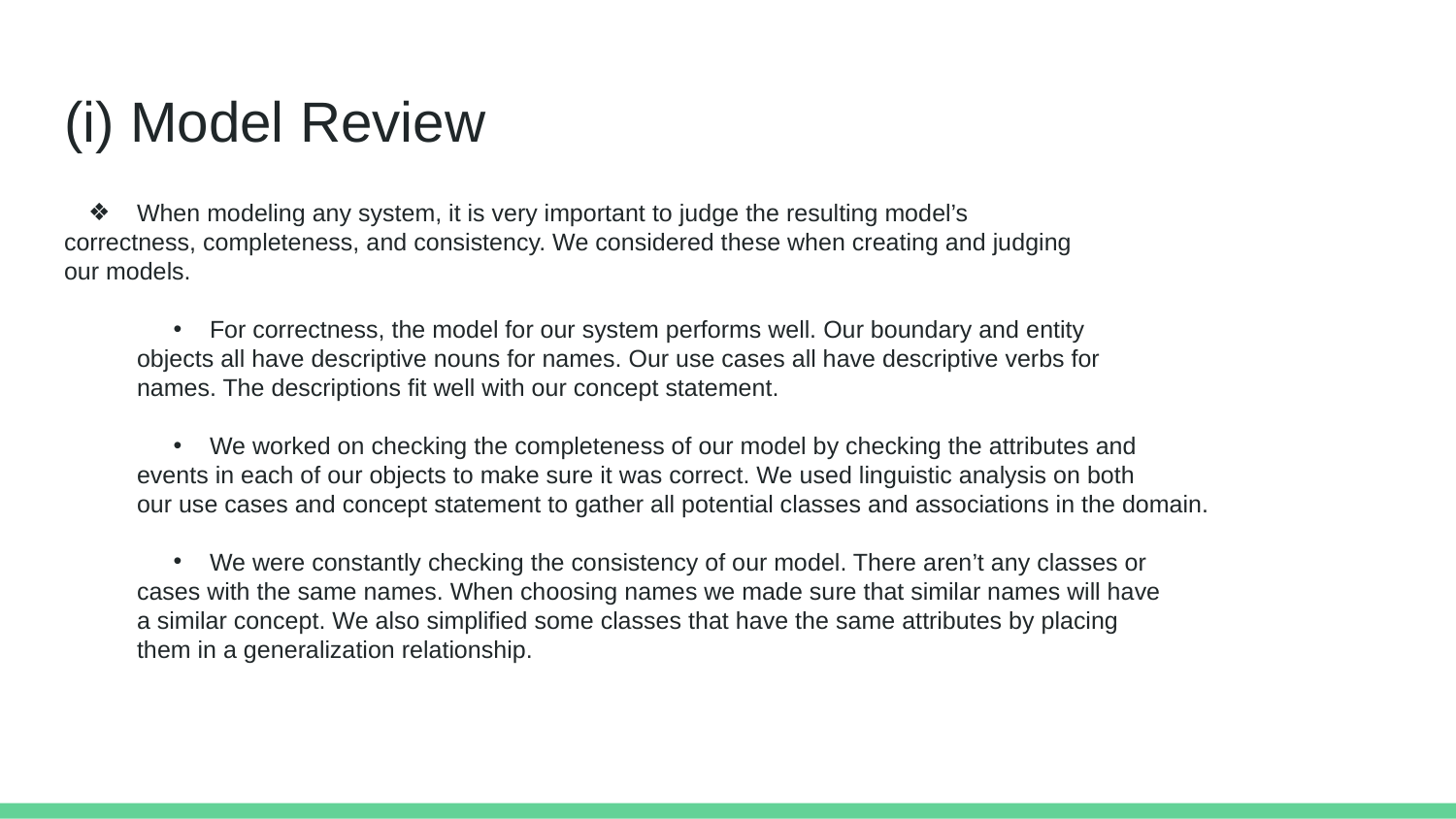

# (i) Model Review
When modeling any system, it is very important to judge the resulting model’s
correctness, completeness, and consistency. We considered these when creating and judging
our models.

For correctness, the model for our system performs well. Our boundary and entity
objects all have descriptive nouns for names. Our use cases all have descriptive verbs for
names. The descriptions fit well with our concept statement.

We worked on checking the completeness of our model by checking the attributes and
events in each of our objects to make sure it was correct. We used linguistic analysis on both
our use cases and concept statement to gather all potential classes and associations in the domain.

We were constantly checking the consistency of our model. There aren’t any classes or
cases with the same names. When choosing names we made sure that similar names will have
a similar concept. We also simplified some classes that have the same attributes by placing
them in a generalization relationship.